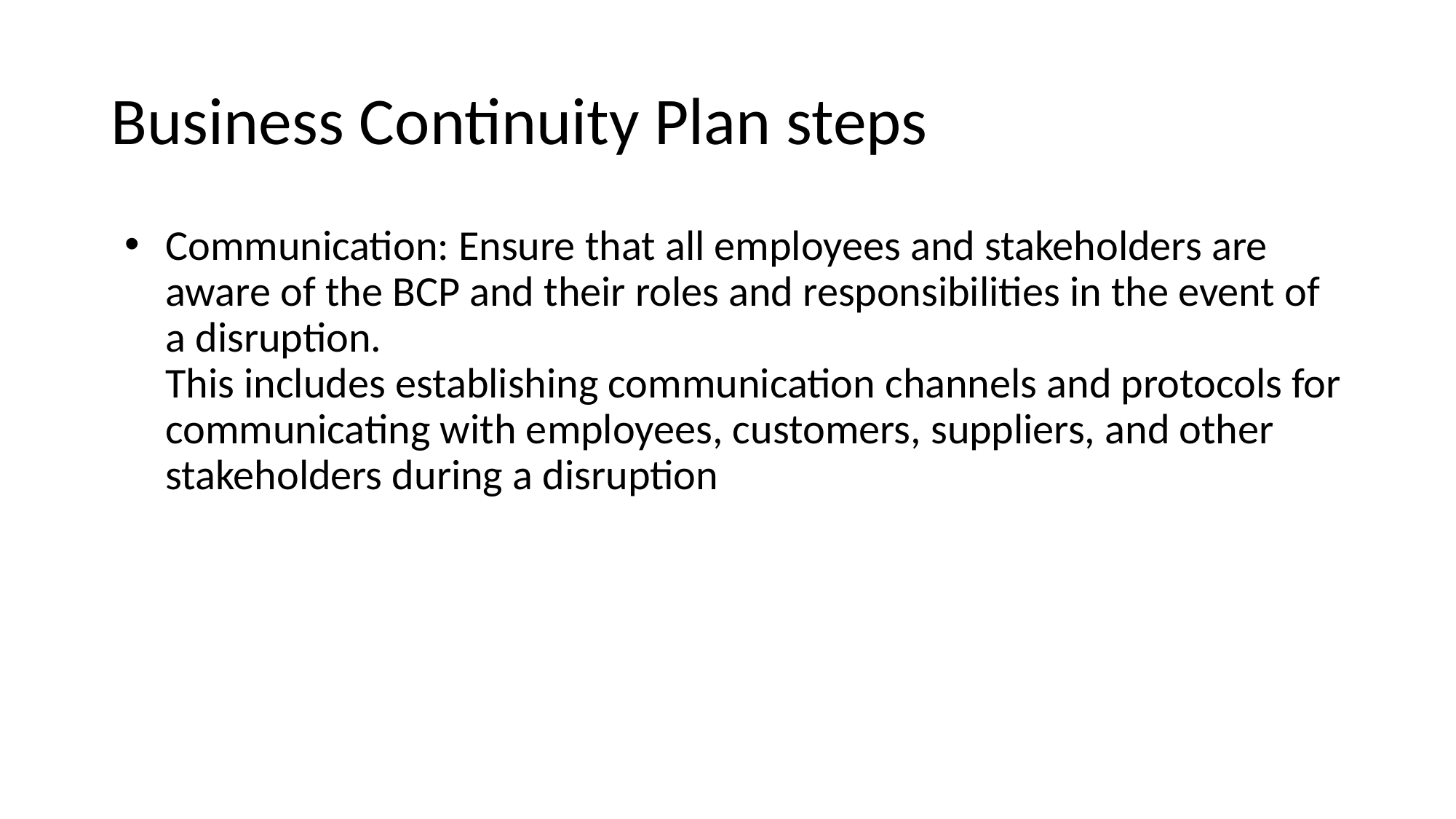

# Business Continuity Plan steps
Communication: Ensure that all employees and stakeholders are aware of the BCP and their roles and responsibilities in the event of a disruption.
This includes establishing communication channels and protocols for communicating with employees, customers, suppliers, and other stakeholders during a disruption